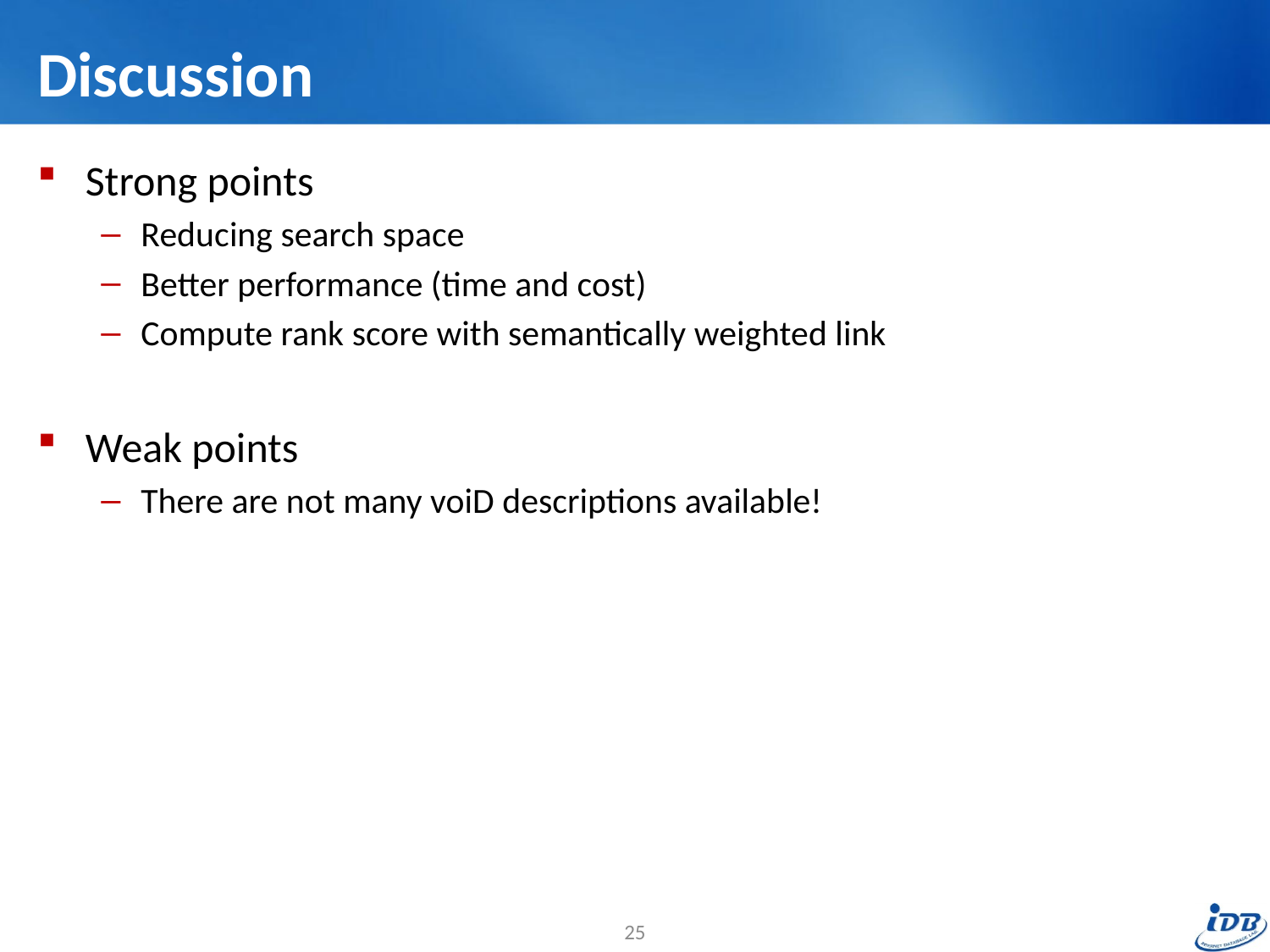

# Discussion
Strong points
Reducing search space
Better performance (time and cost)
Compute rank score with semantically weighted link

Weak points
There are not many voiD descriptions available!
25